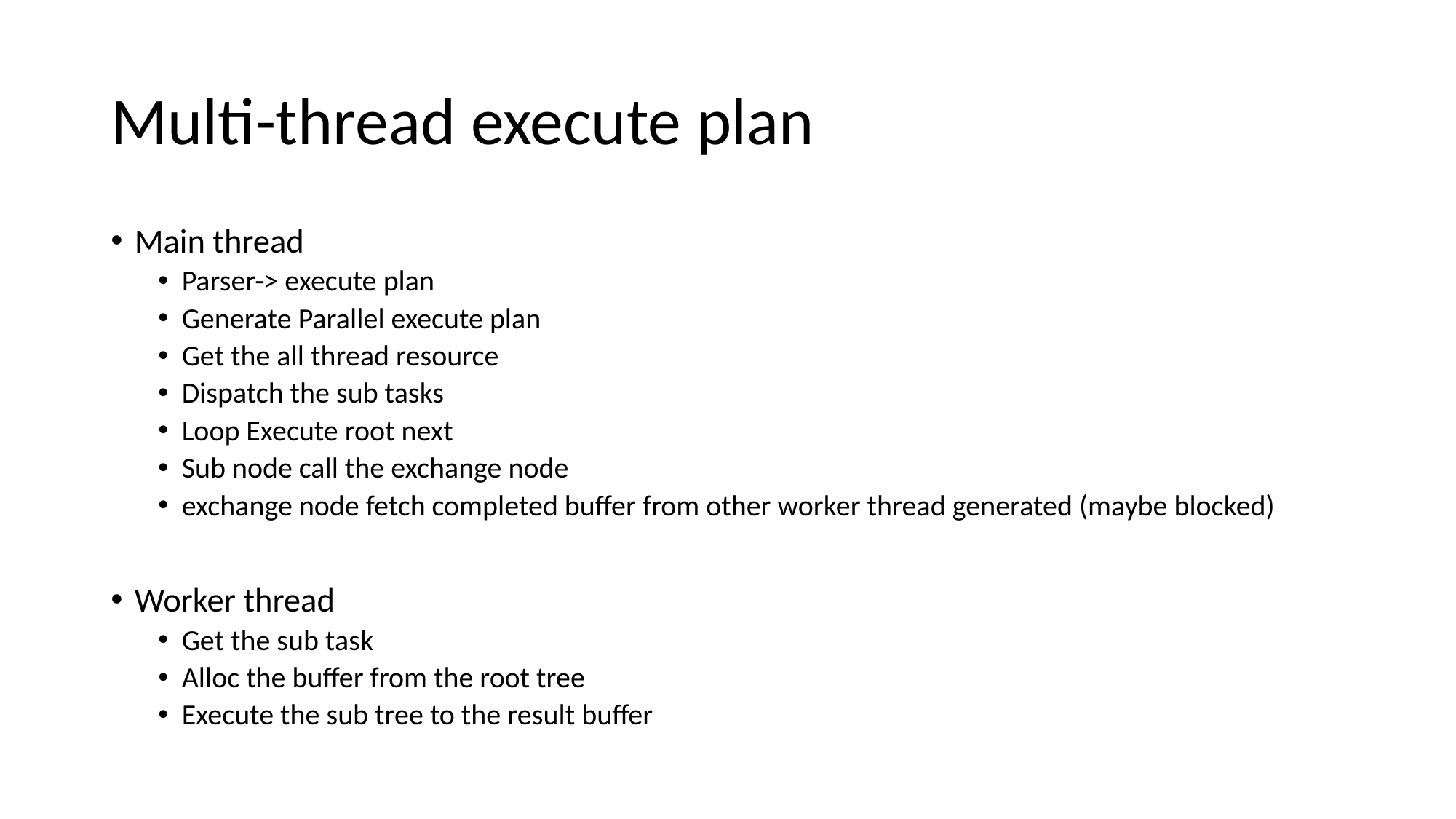

# Multi-thread execute plan
Main thread
Parser-> execute plan
Generate Parallel execute plan
Get the all thread resource
Dispatch the sub tasks
Loop Execute root next
Sub node call the exchange node
exchange node fetch completed buffer from other worker thread generated (maybe blocked)

Worker thread
Get the sub task
Alloc the buffer from the root tree
Execute the sub tree to the result buffer